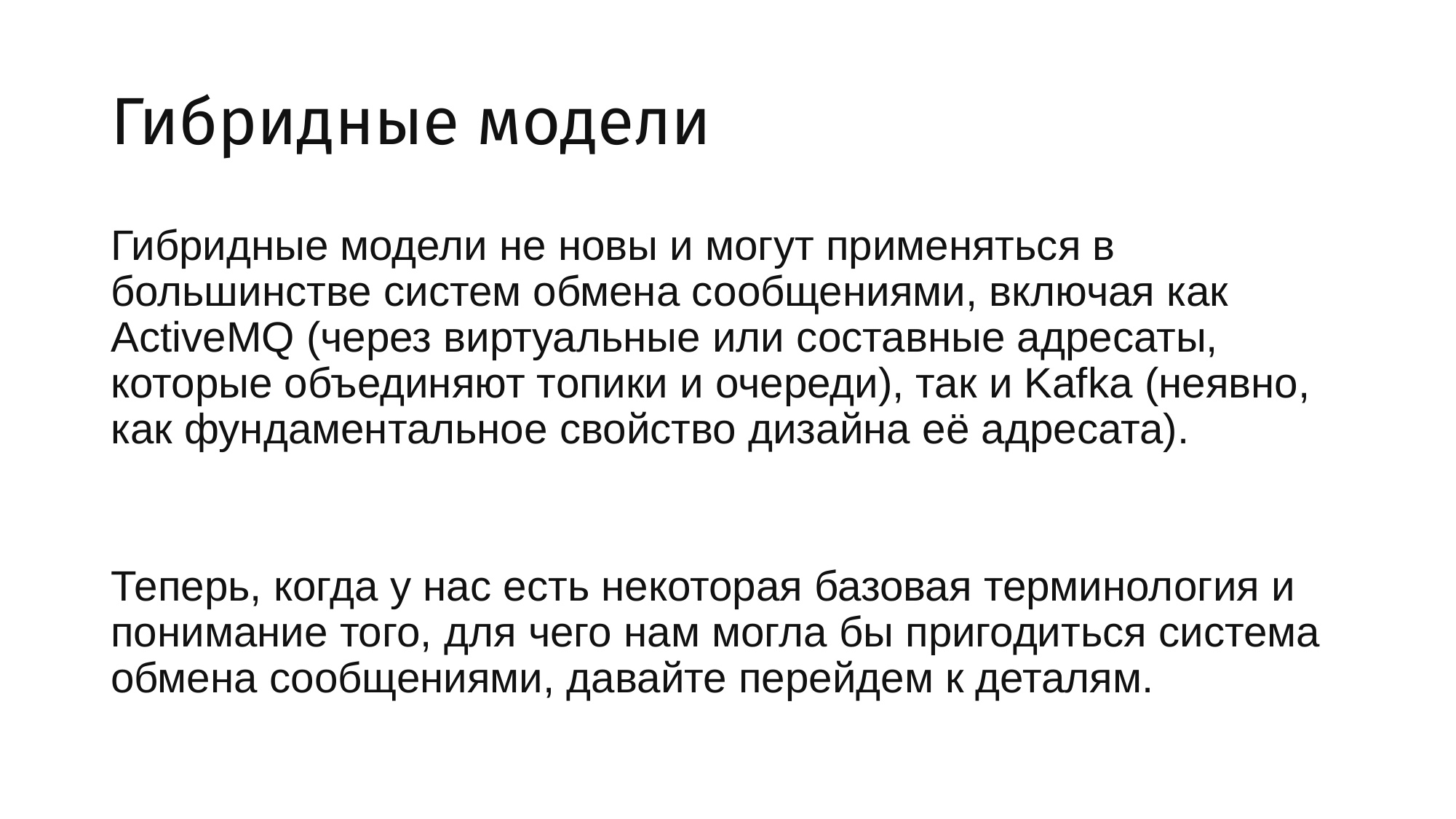

# Гибридные модели
Гибридные модели не новы и могут применяться в большинстве систем обмена сообщениями, включая как ActiveMQ (через виртуальные или составные адресаты, которые объединяют топики и очереди), так и Kafka (неявно, как фундаментальное свойство дизайна её адресата).
Теперь, когда у нас есть некоторая базовая терминология и понимание того, для чего нам могла бы пригодиться система обмена сообщениями, давайте перейдем к деталям.